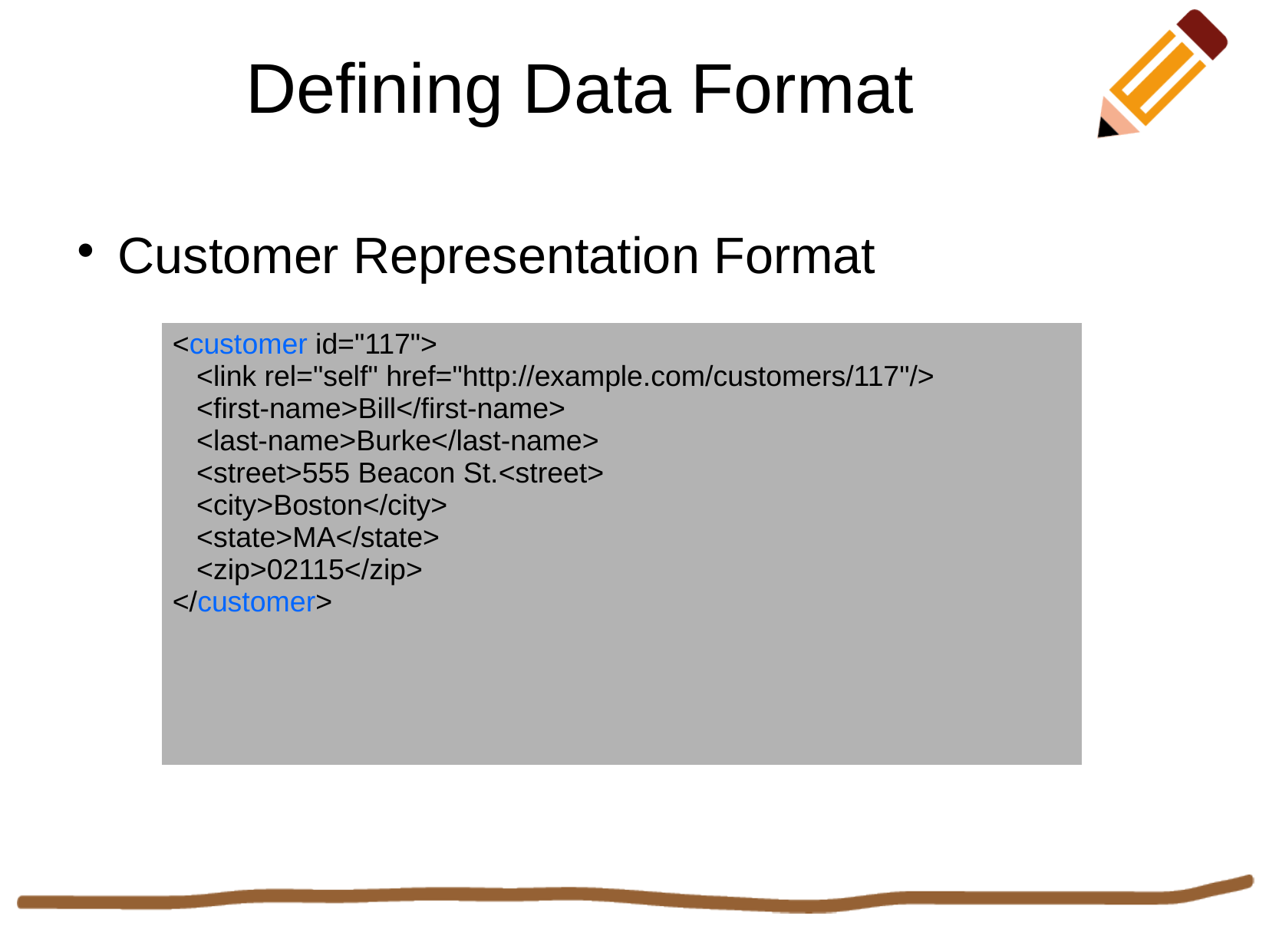

Defining Data Format
Customer Representation Format

| <customer id="117"> <link rel="self" href="http://example.com/customers/117"/> <first-name>Bill</first-name> <last-name>Burke</last-name> <street>555 Beacon St.<street> <city>Boston</city> <state>MA</state> <zip>02115</zip> </customer> |
| --- |